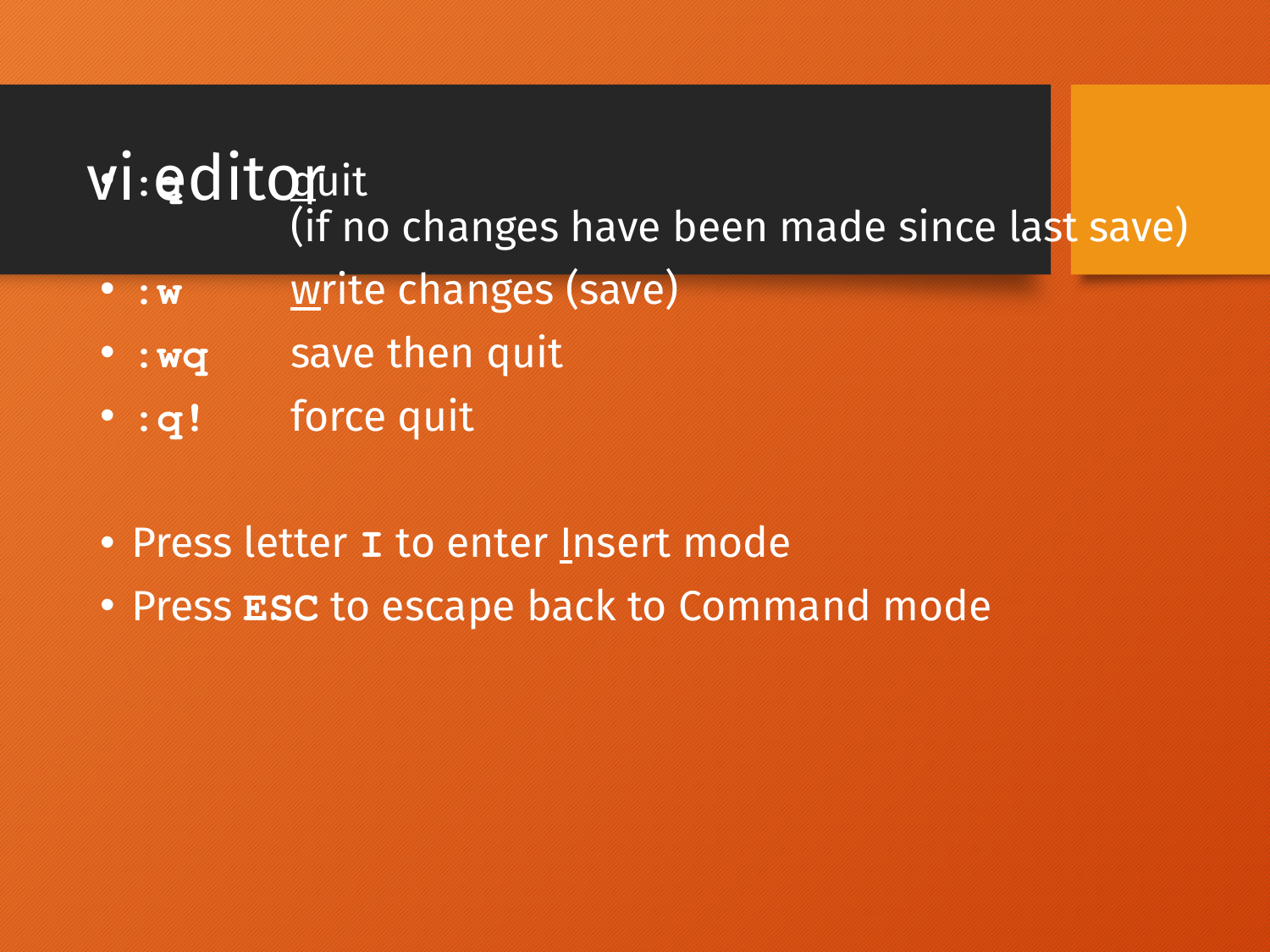

# vi editor
:q 	quit
	(if no changes have been made since last save)
:w 	write changes (save)
:wq 	save then quit
:q! 	force quit

Press letter I to enter Insert mode
Press ESC to escape back to Command mode